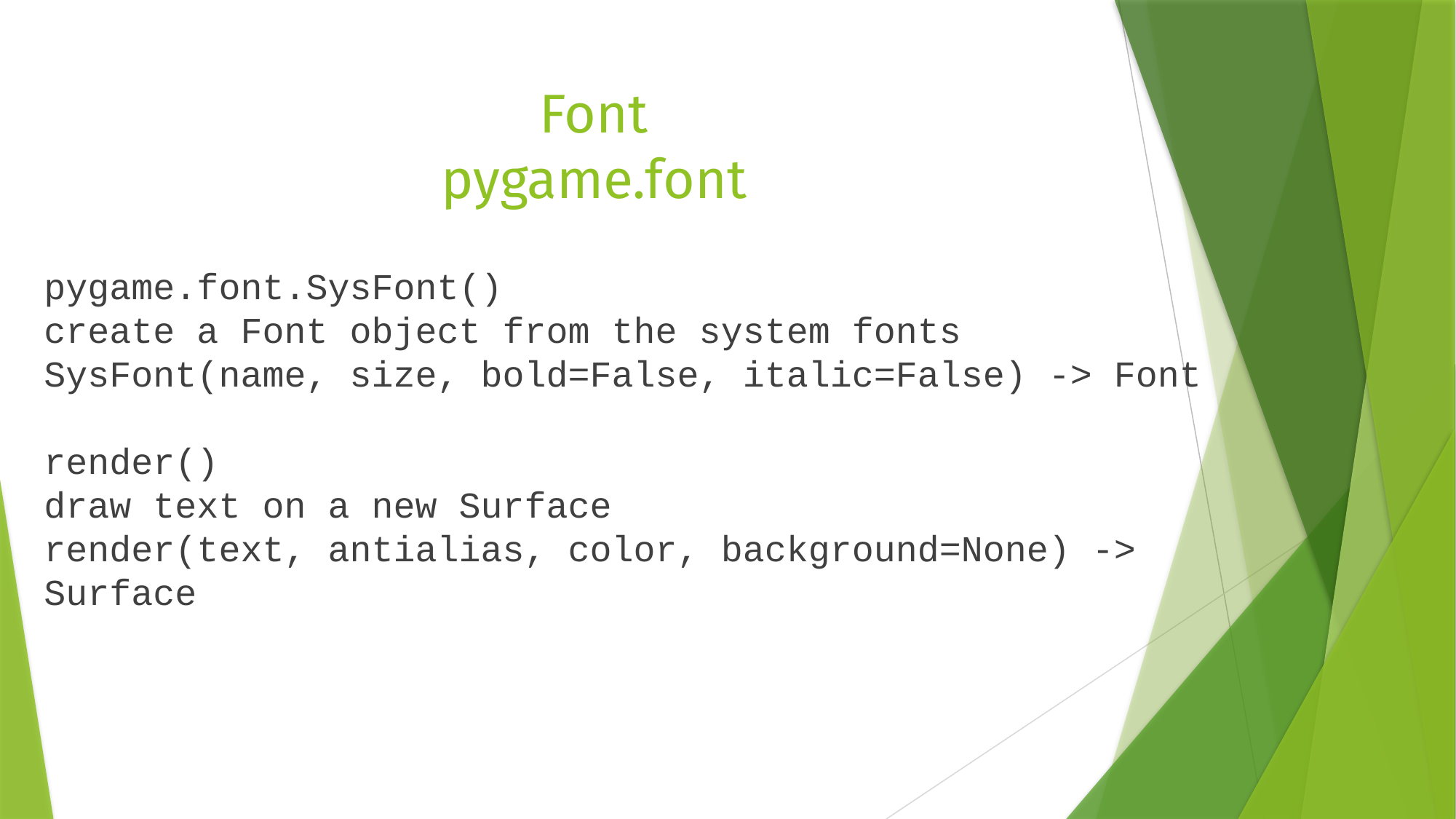

# Font pygame.font
pygame.font.SysFont()
create a Font object from the system fonts
SysFont(name, size, bold=False, italic=False) -> Font

render()
draw text on a new Surface
render(text, antialias, color, background=None) -> Surface